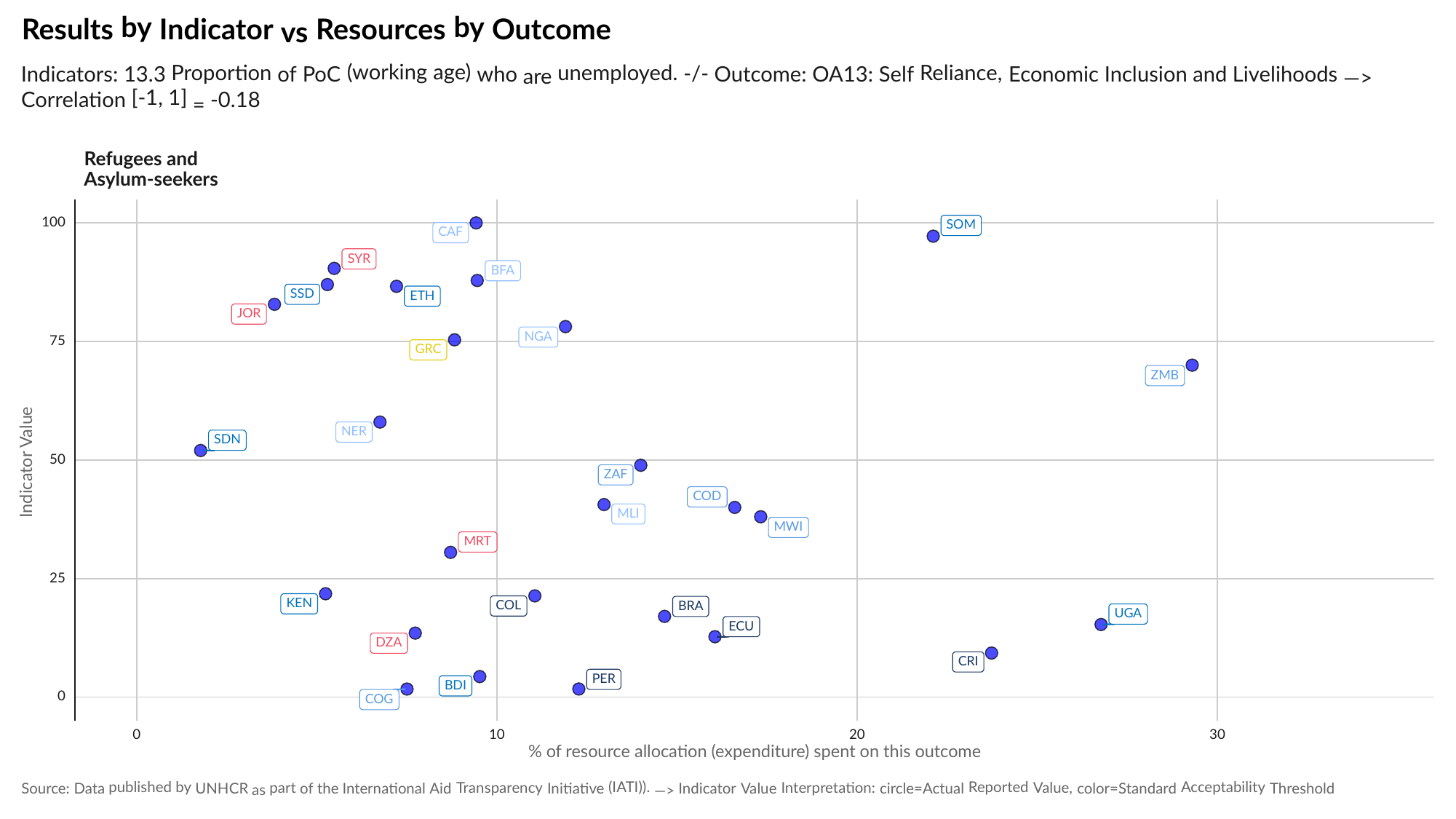

by
by
Results
Indicator
Outcome
Resources
vs
(working
age)
unemployed.
Proportion
Reliance,
-/-
Indicators:
Self
Inclusion
and
Livelihoods
who
Economic
of
13.3
PoC
Outcome:
OA13:
are
—>
[-1,
1]
Correlation
-0.18
=
Refugees and
Asylum-seekers

100
SOM

CAF

SYR

BFA

SSD
ETH

JOR

NGA

75

GRC

ZMB

NER

SDN

Indicator Value
50

ZAF

COD

MLI

MWI

MRT

25

KEN
COL
BRA

UGA

ECU

DZA

CRI

PER

BDI

0
COG

30
0
10
20
% of resource allocation (expenditure) spent on this outcome
(IATI)).
published
by
Reported
Acceptability
Interpretation:
Transparency
Value,
part
the
International
Indicator
Value
circle=Actual
color=Standard
Threshold
Aid
Initiative
of
UNHCR
Source:
Data
as
—>